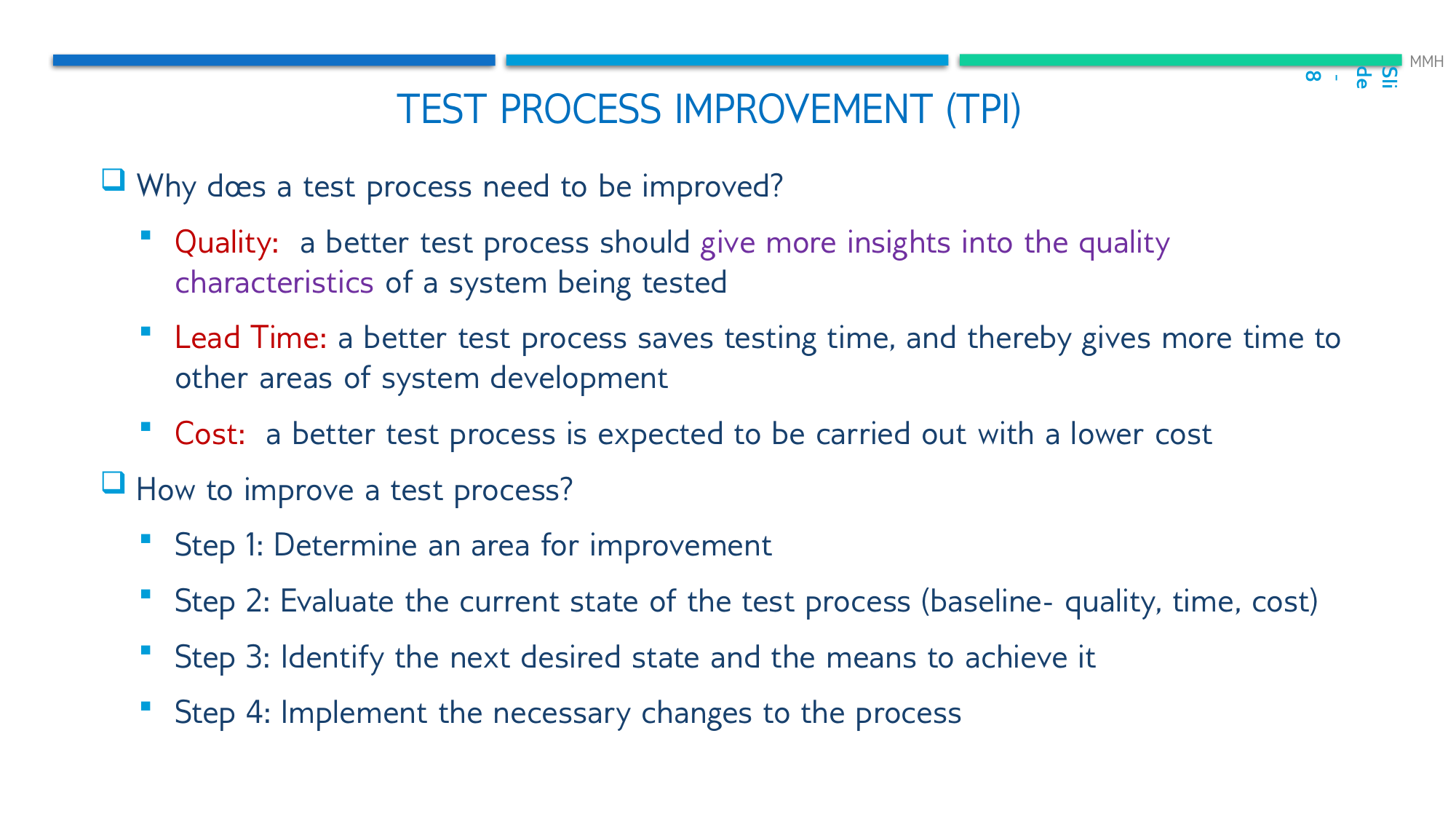

Slide - 8
    MMH
Test process improvement (TPI)
Why does a test process need to be improved?
Quality:  a better test process should give more insights into the quality characteristics of a system being tested
Lead Time: a better test process saves testing time, and thereby gives more time to other areas of system development
Cost:  a better test process is expected to be carried out with a lower cost
How to improve a test process?
Step 1: Determine an area for improvement
Step 2: Evaluate the current state of the test process (baseline- quality, time, cost)
Step 3: Identify the next desired state and the means to achieve it
Step 4: Implement the necessary changes to the process